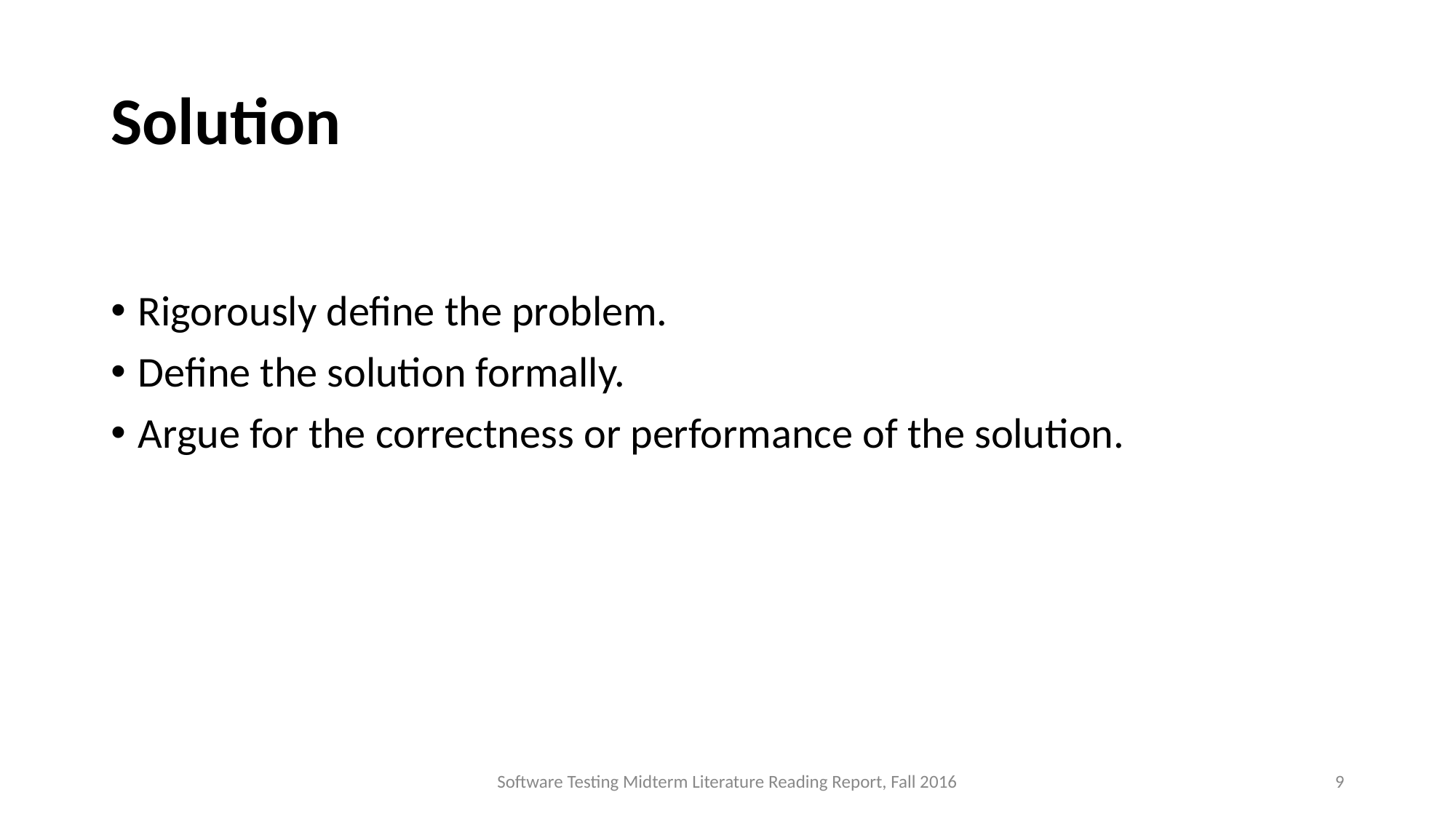

# Solution

Rigorously define the problem.
Define the solution formally.
Argue for the correctness or performance of the solution.
Software Testing Midterm Literature Reading Report, Fall 2016
9